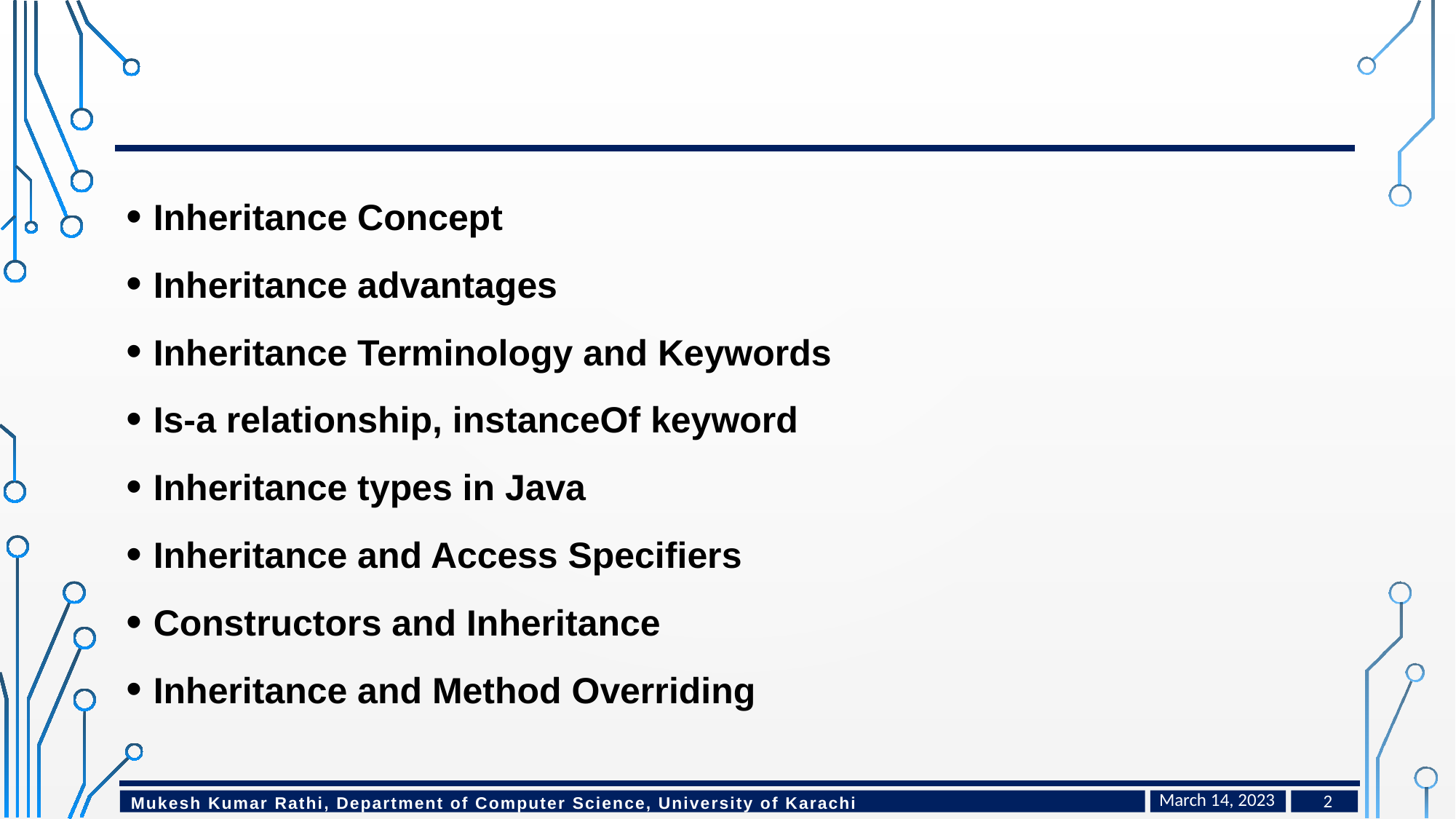

#
Inheritance Concept
Inheritance advantages
Inheritance Terminology and Keywords
Is-a relationship, instanceOf keyword
Inheritance types in Java
Inheritance and Access Specifiers
Constructors and Inheritance
Inheritance and Method Overriding
March 14, 2023
2